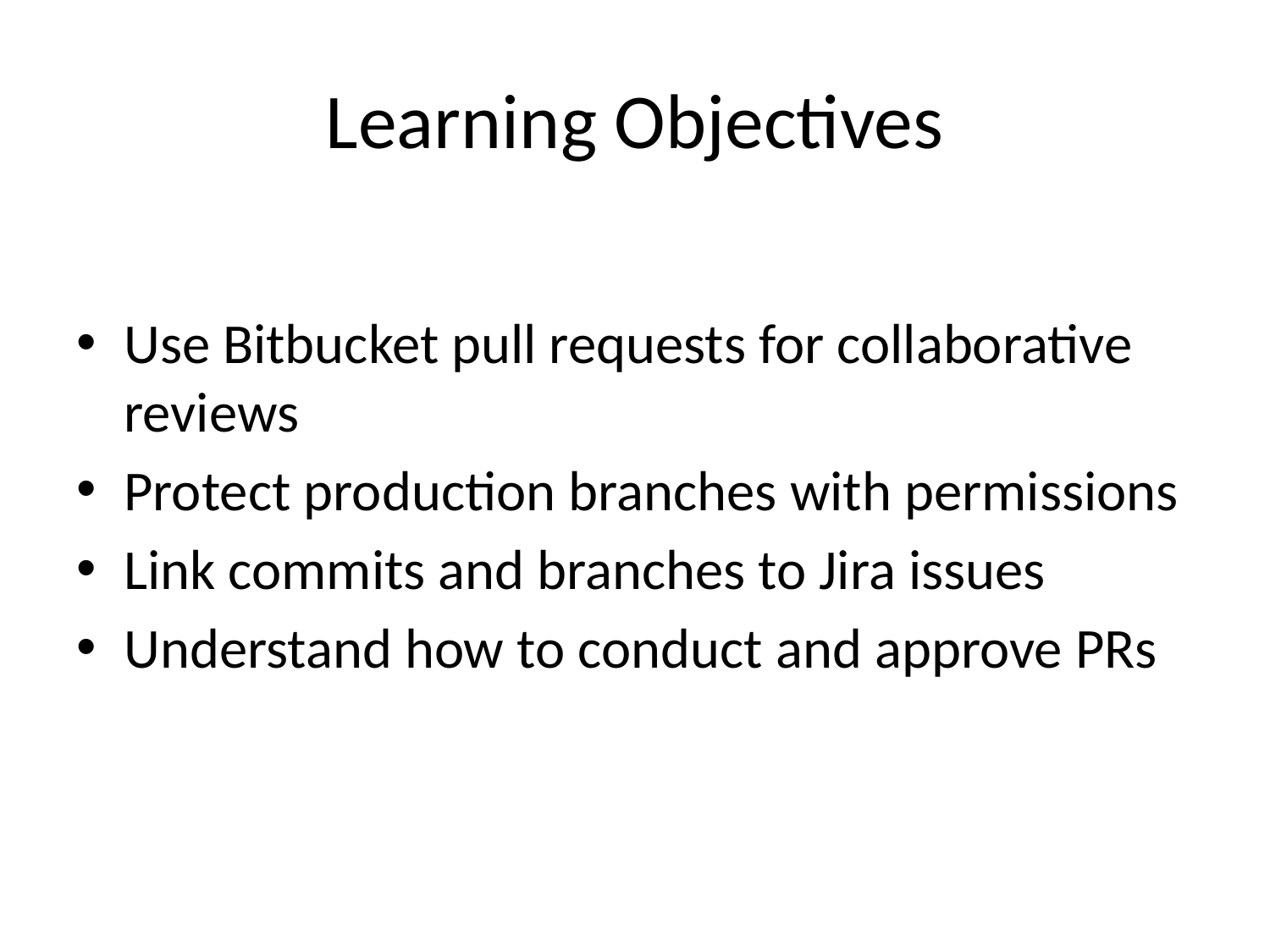

# Learning Objectives

Use Bitbucket pull requests for collaborative reviews
Protect production branches with permissions
Link commits and branches to Jira issues
Understand how to conduct and approve PRs